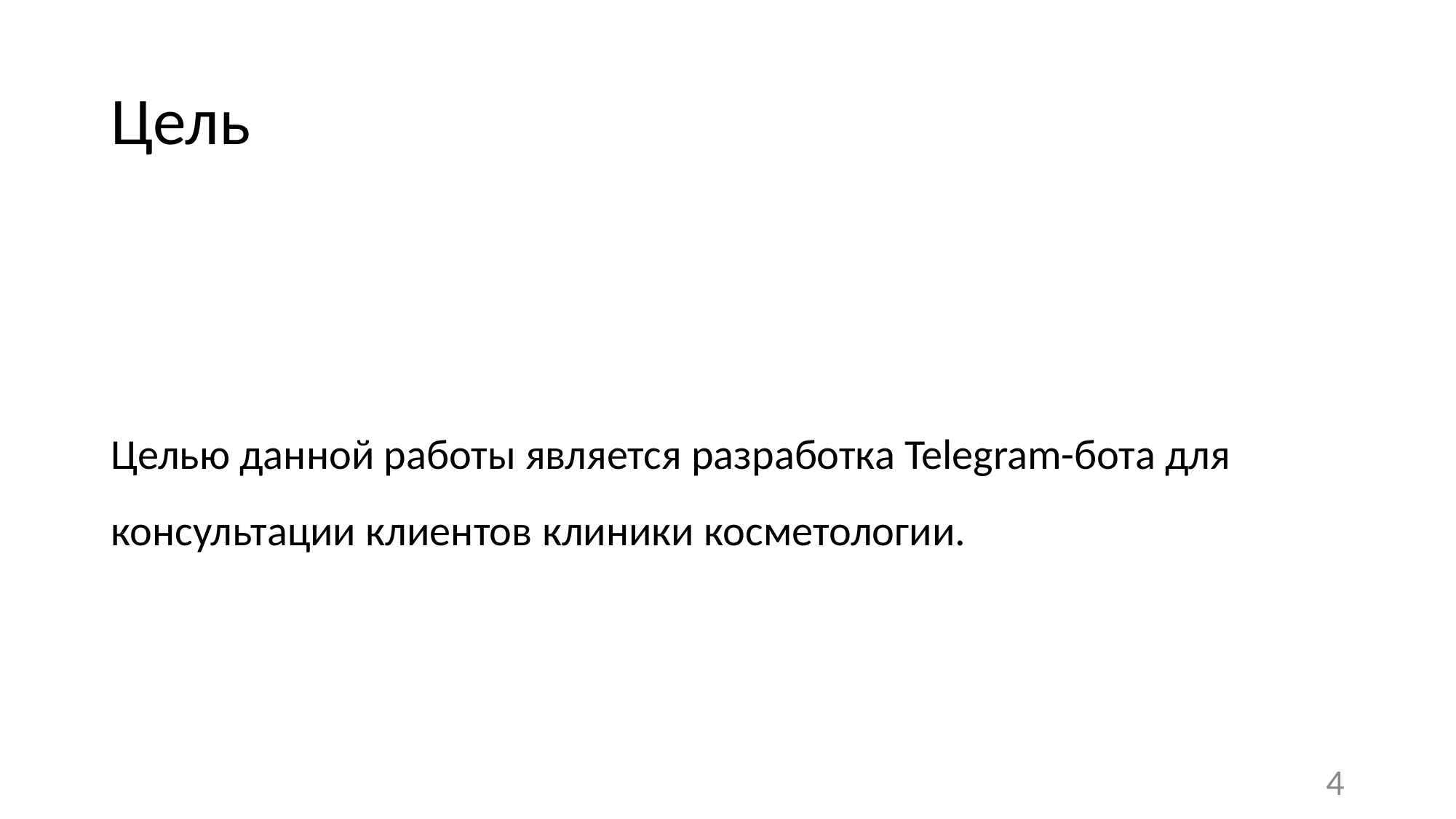

# Цель
Целью данной работы является разработка Telegram-бота для консультации клиентов клиники косметологии.
4